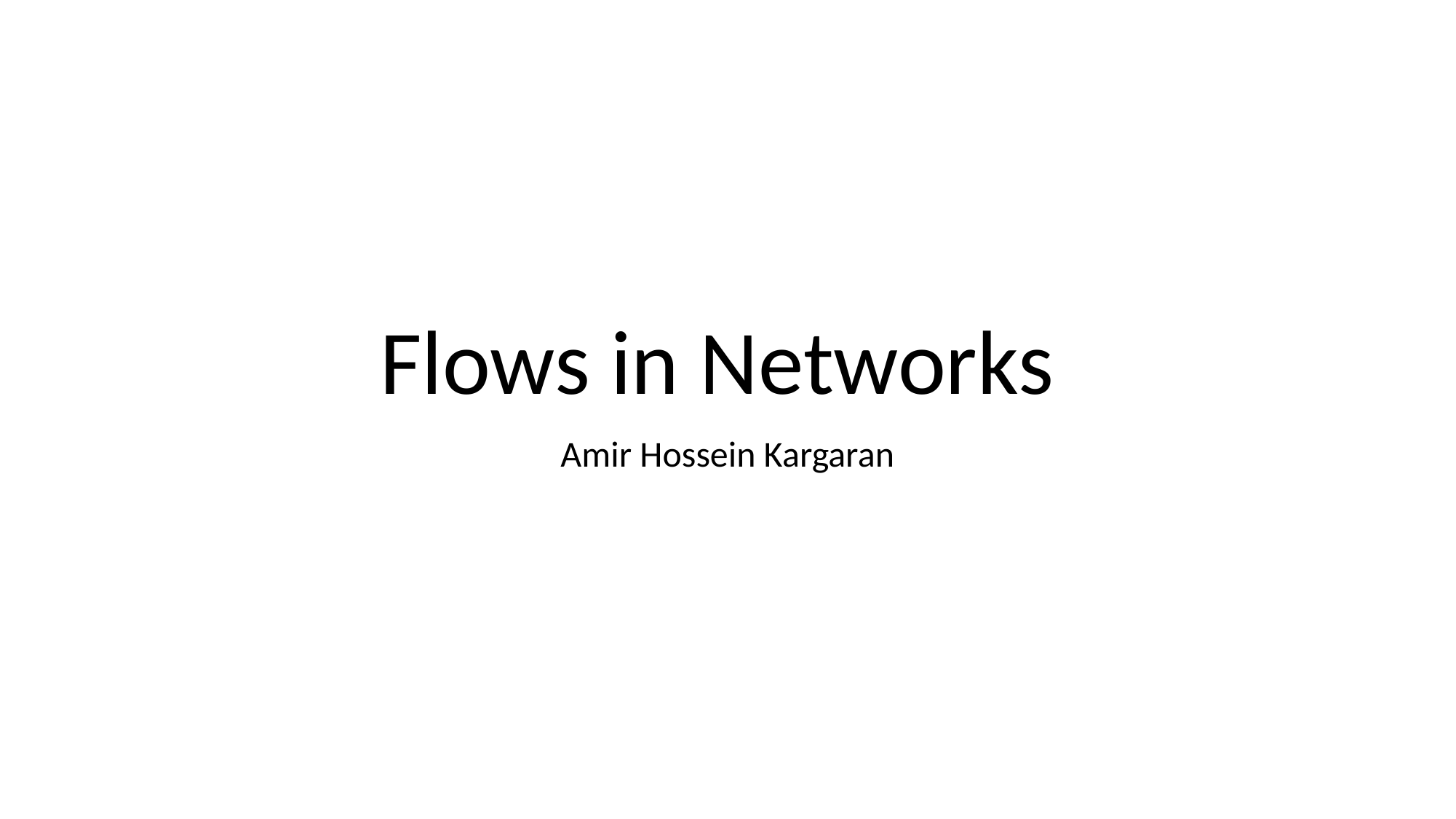

# Flows in Networks
Amir Hossein Kargaran